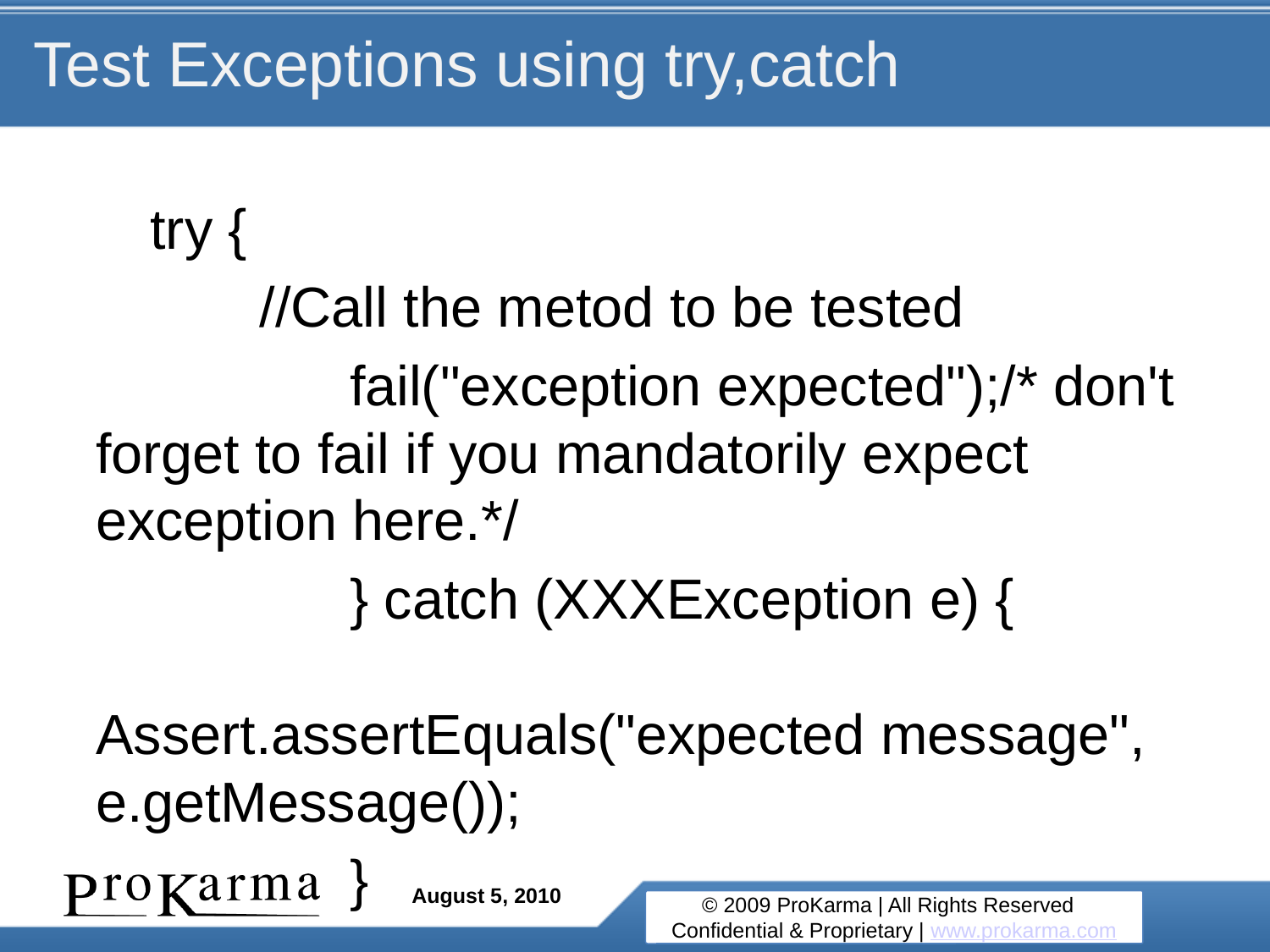

# Test Exceptions using try,catch
try {
       //Call the metod to be tested
		fail("exception expected");/* don't forget to fail if you mandatorily expect exception here.*/
		} catch (XXXException e) {						Assert.assertEquals("expected message", e.getMessage());
		}